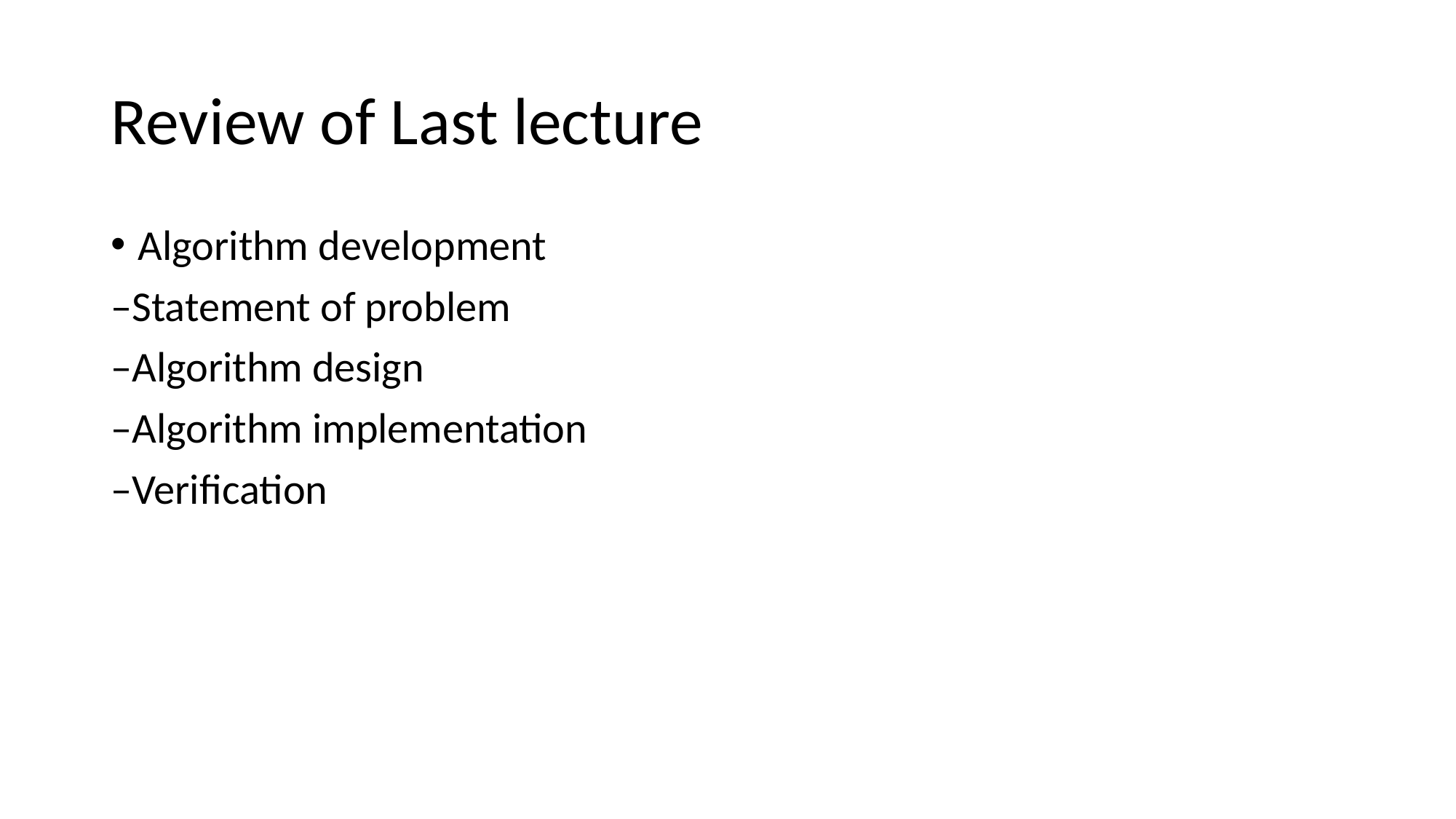

# Review of Last lecture
Algorithm development
–Statement of problem
–Algorithm design
–Algorithm implementation
–Verification